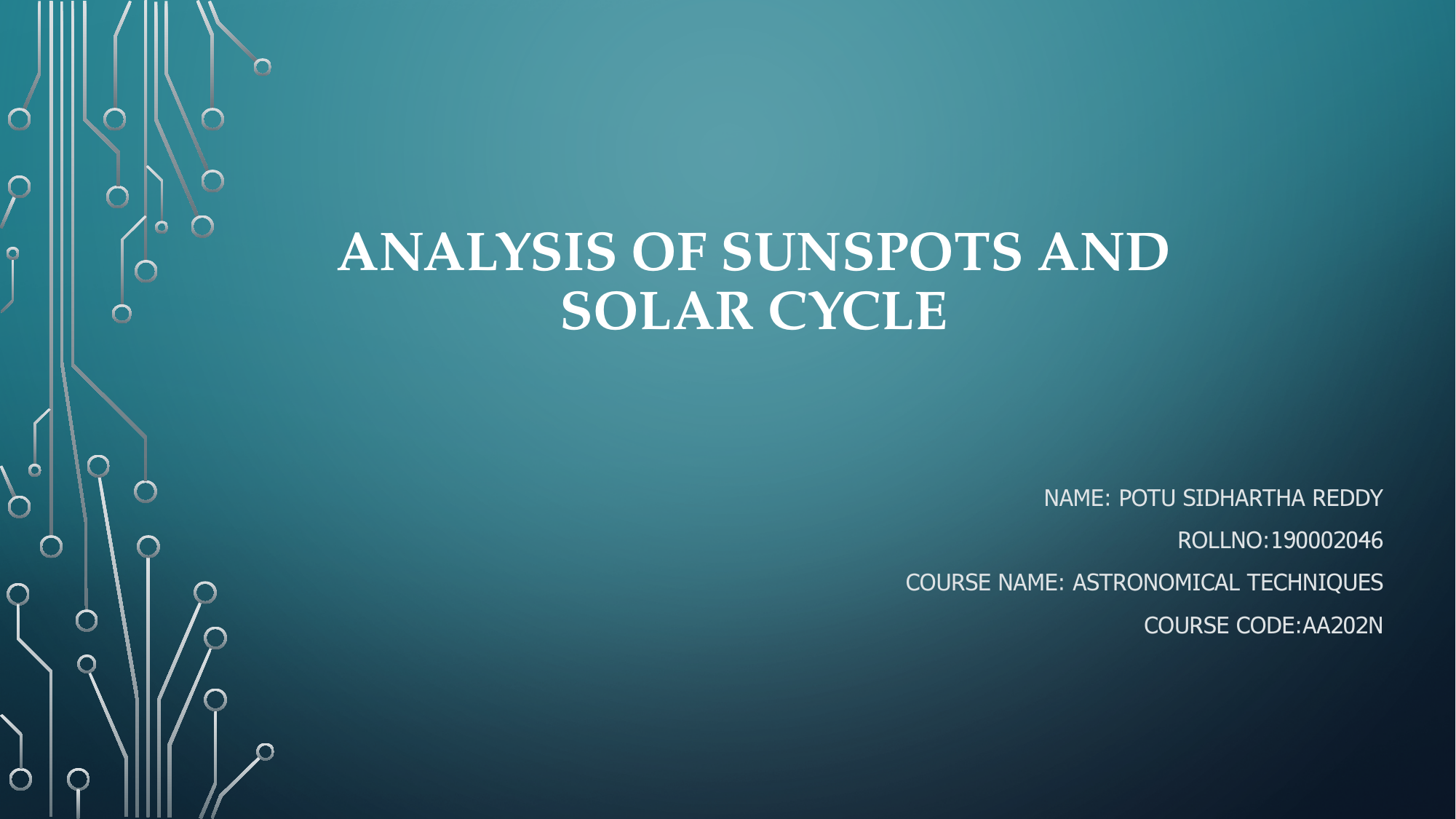

# Analysis of sunspots and solar cycle
name: Potu Sidhartha reddy
Rollno:190002046
Course name: Astronomical techniques
Course code:aa202n